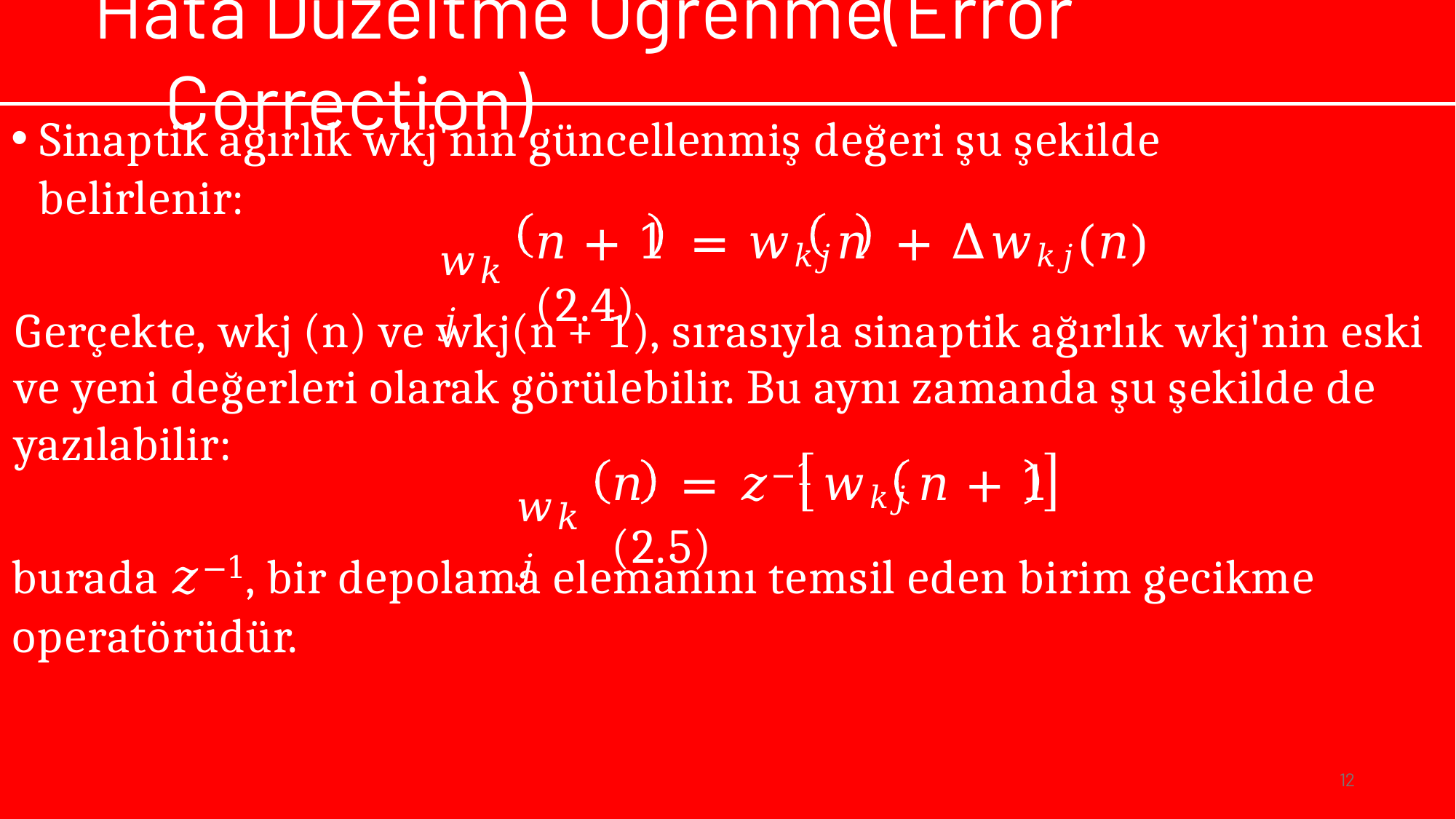

Hata Düzeltme Öğrenme(Error Correction)

Sinaptik ağırlık wkj'nin güncellenmiş değeri şu şekilde belirlenir:
𝑛 + 1	= 𝑤𝑘𝑗	𝑛	+ Δ𝑤𝑘𝑗(𝑛)	(2.4)
𝑤𝑘𝑗

Gerçekte, wkj (n) ve wkj(n + 1), sırasıyla sinaptik ağırlık wkj'nin eski ve yeni değerleri olarak görülebilir. Bu aynı zamanda şu şekilde de yazılabilir:
𝑛	= 𝑧−1	𝑤𝑘𝑗	𝑛 + 1	(2.5)

𝑤𝑘𝑗

burada 𝑧−1, bir depolama elemanını temsil eden birim gecikme operatörüdür.
12